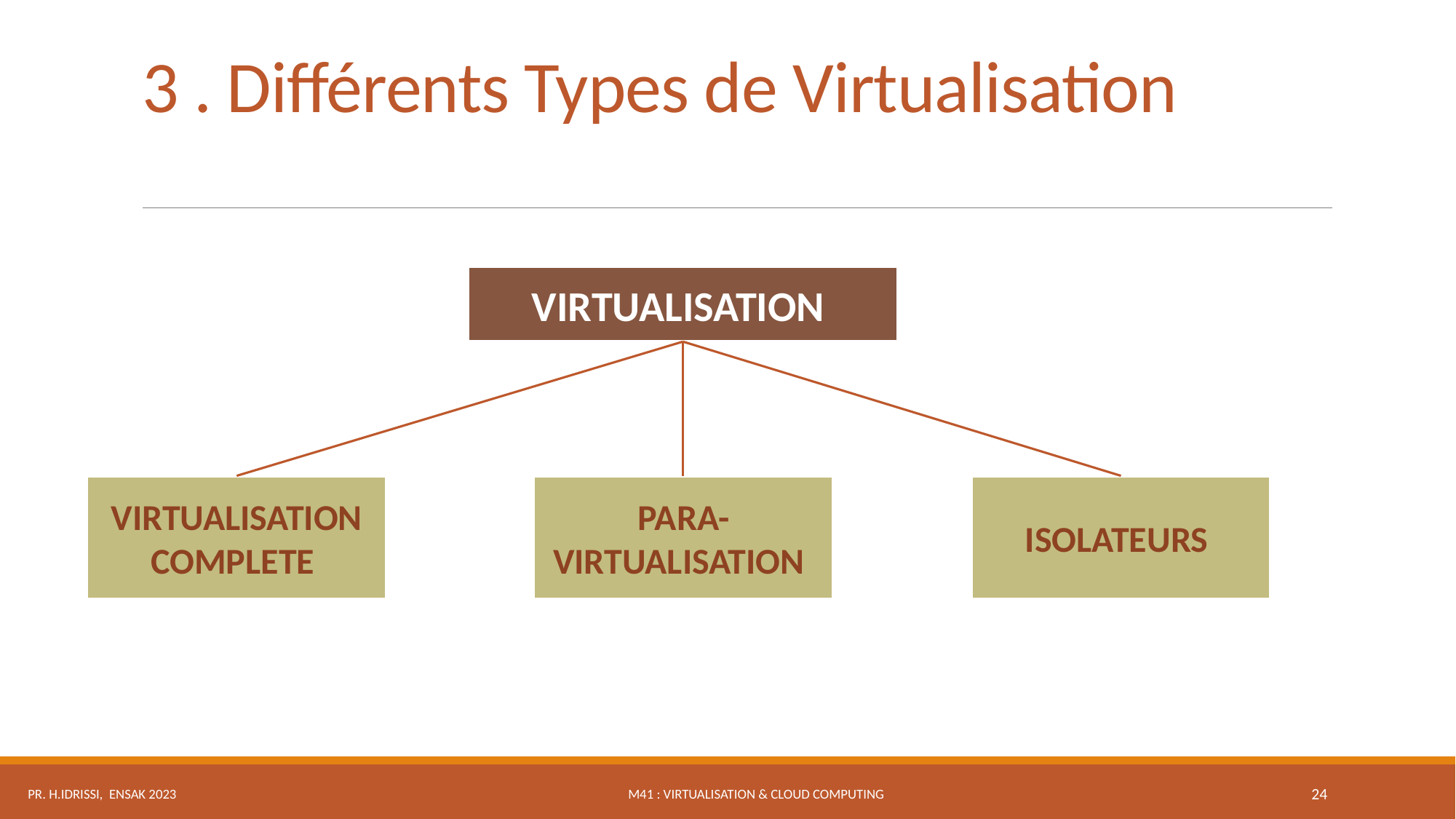

# 3 . Différents Types de Virtualisation
VIRTUALISATION
VIRTUALISATION
COMPLETE
PARA-VIRTUALISATION
ISOLATEURS
M41 : Virtualisation & Cloud Computing
Pr. H.IDRISSI,  ENSAK 2023
24